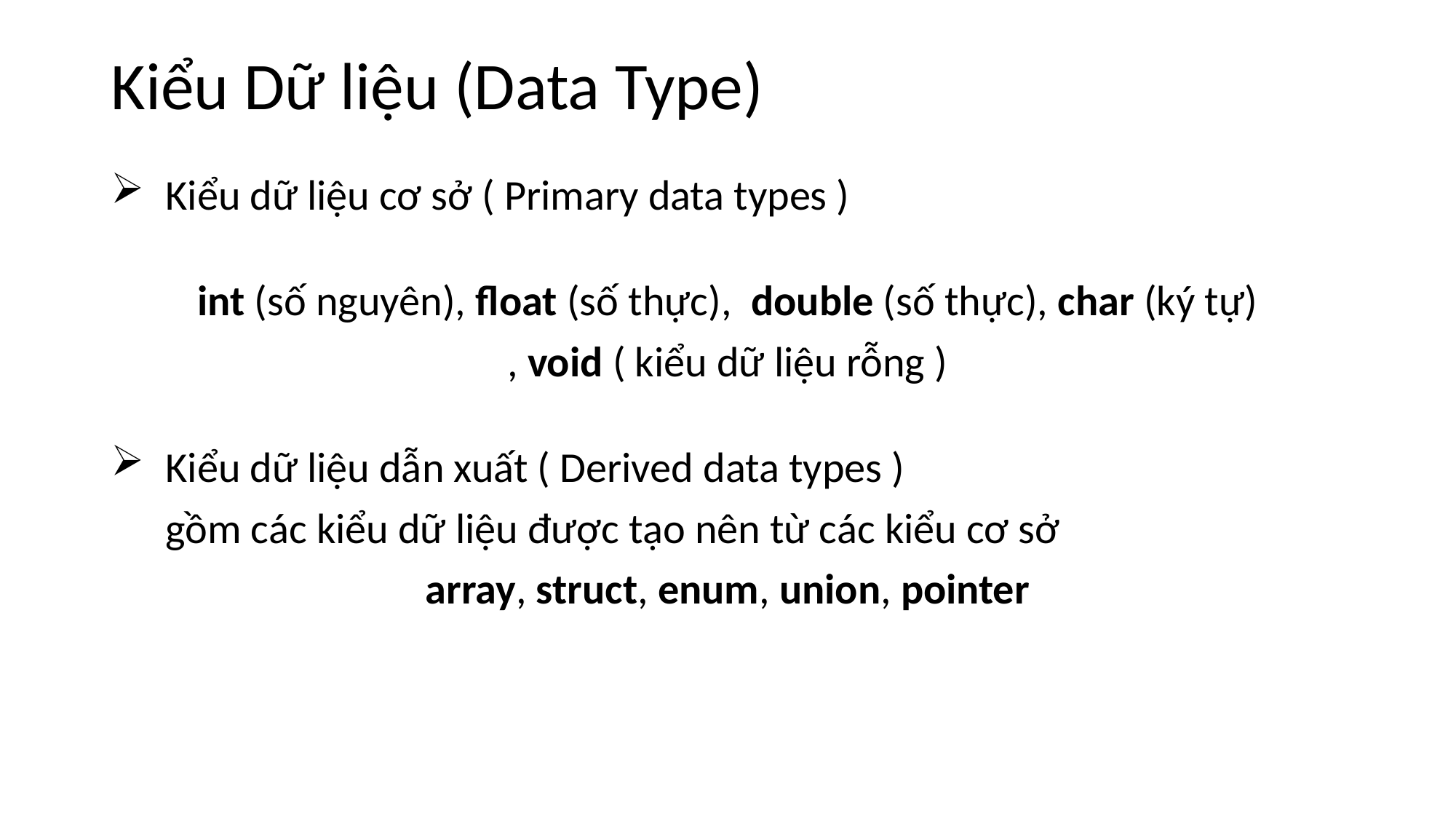

# Kiểu Dữ liệu (Data Type)
Kiểu dữ liệu cơ sở ( Primary data types )

int (số nguyên), float (số thực),  double (số thực), char (ký tự)
, void ( kiểu dữ liệu rỗng )

Kiểu dữ liệu dẫn xuất ( Derived data types )
gồm các kiểu dữ liệu được tạo nên từ các kiểu cơ sở
array, struct, enum, union, pointer